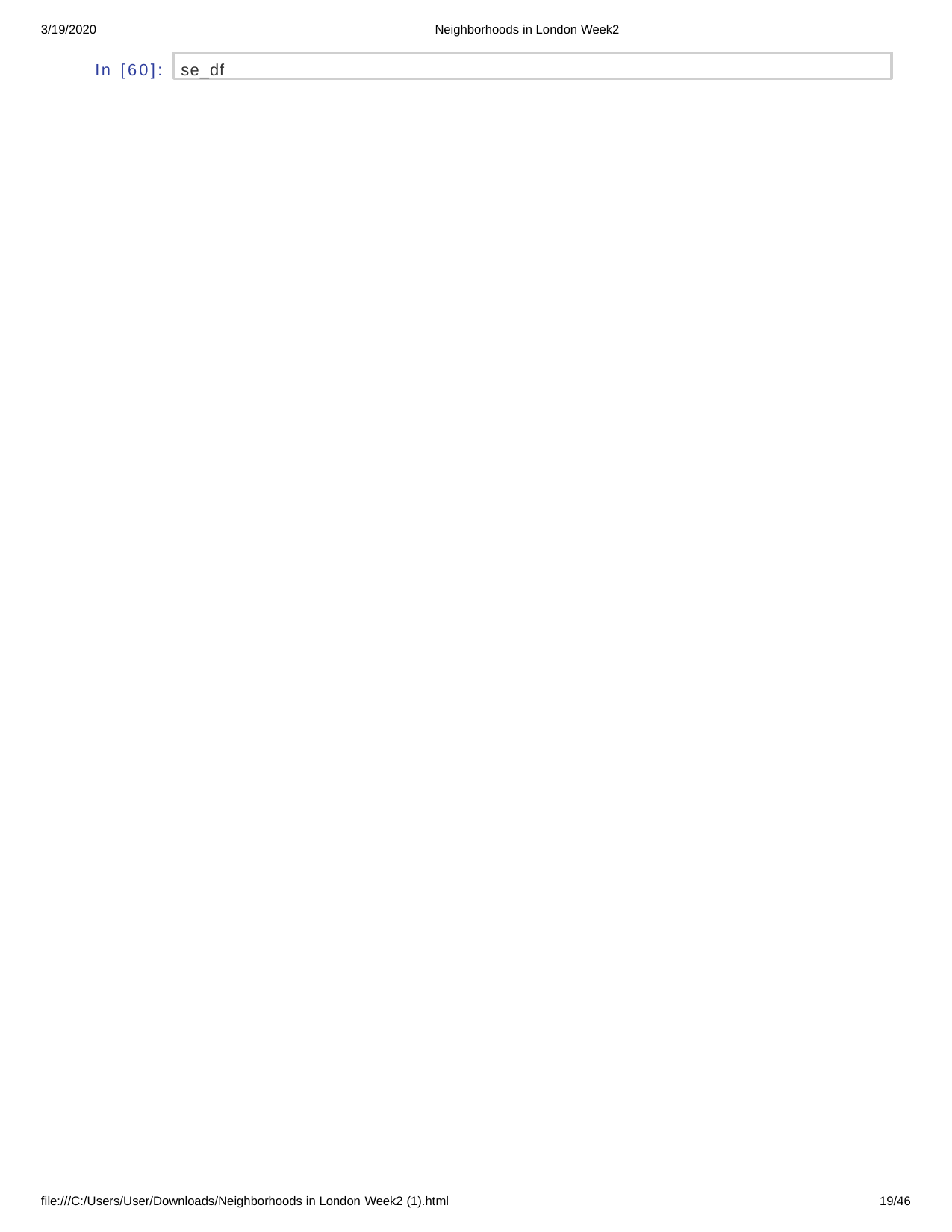

3/19/2020
Neighborhoods in London Week2
se_df
In [60]:
file:///C:/Users/User/Downloads/Neighborhoods in London Week2 (1).html
19/46